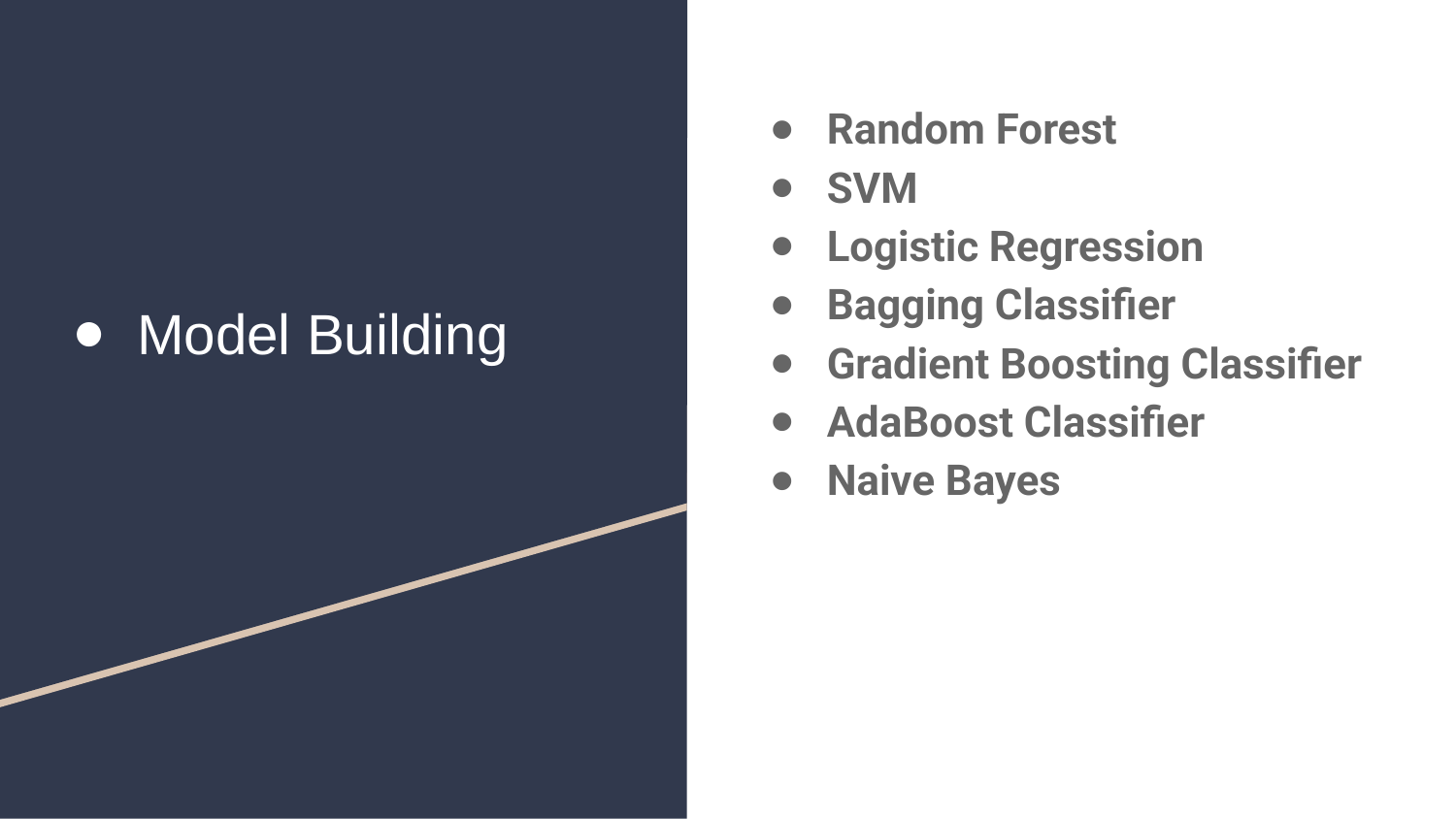

# Model Building
Random Forest
SVM
Logistic Regression
Bagging Classifier
Gradient Boosting Classifier
AdaBoost Classifier
Naive Bayes